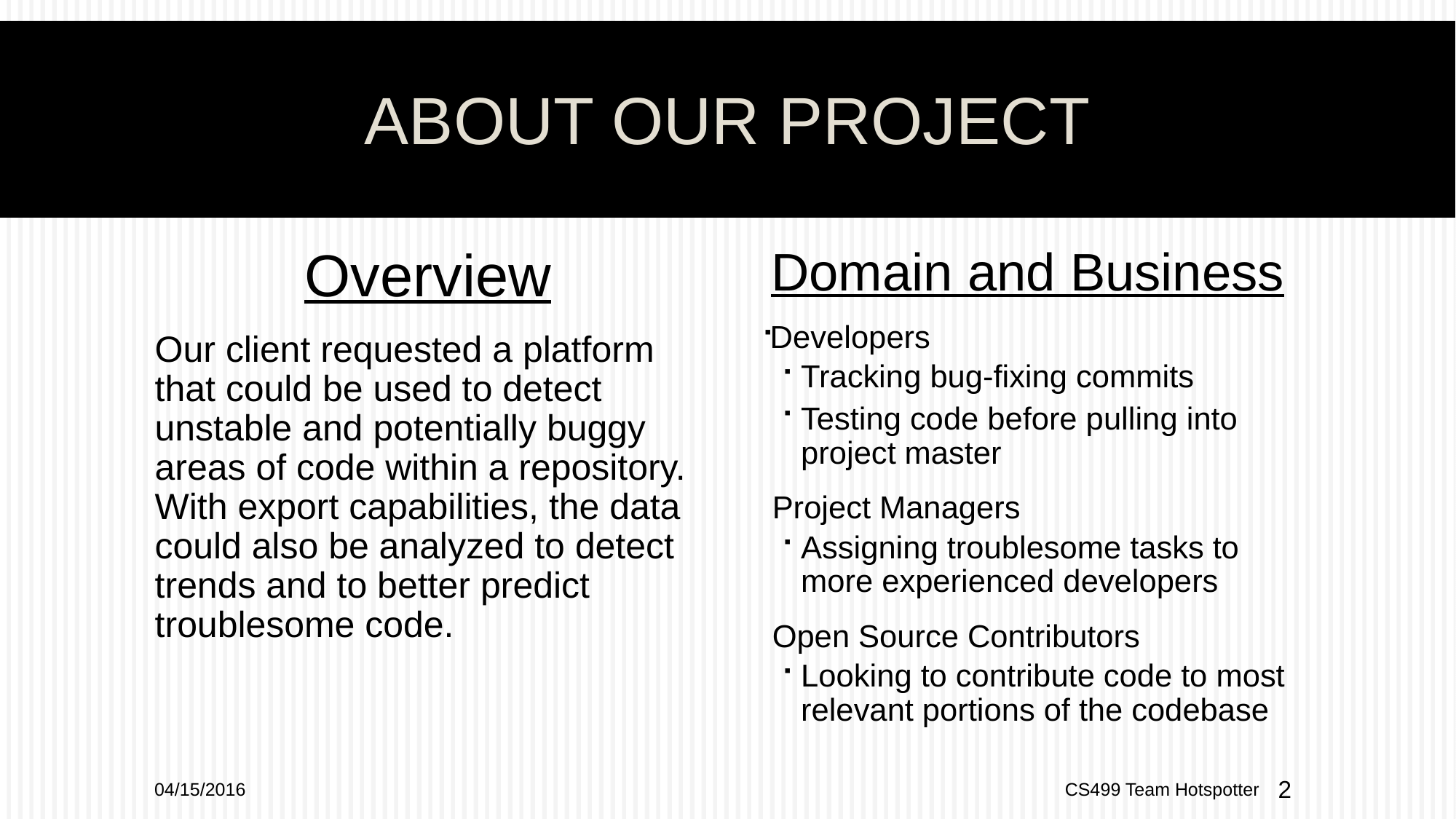

# About our project
Overview
Our client requested a platform that could be used to detect unstable and potentially buggy areas of code within a repository. With export capabilities, the data could also be analyzed to detect trends and to better predict troublesome code.

Domain and Business
Developers
Tracking bug-fixing commits
Testing code before pulling into project master
  Project Managers
Assigning troublesome tasks to more experienced developers
  Open Source Contributors
Looking to contribute code to most relevant portions of the codebase

04/15/2016
CS499 Team Hotspotter
2